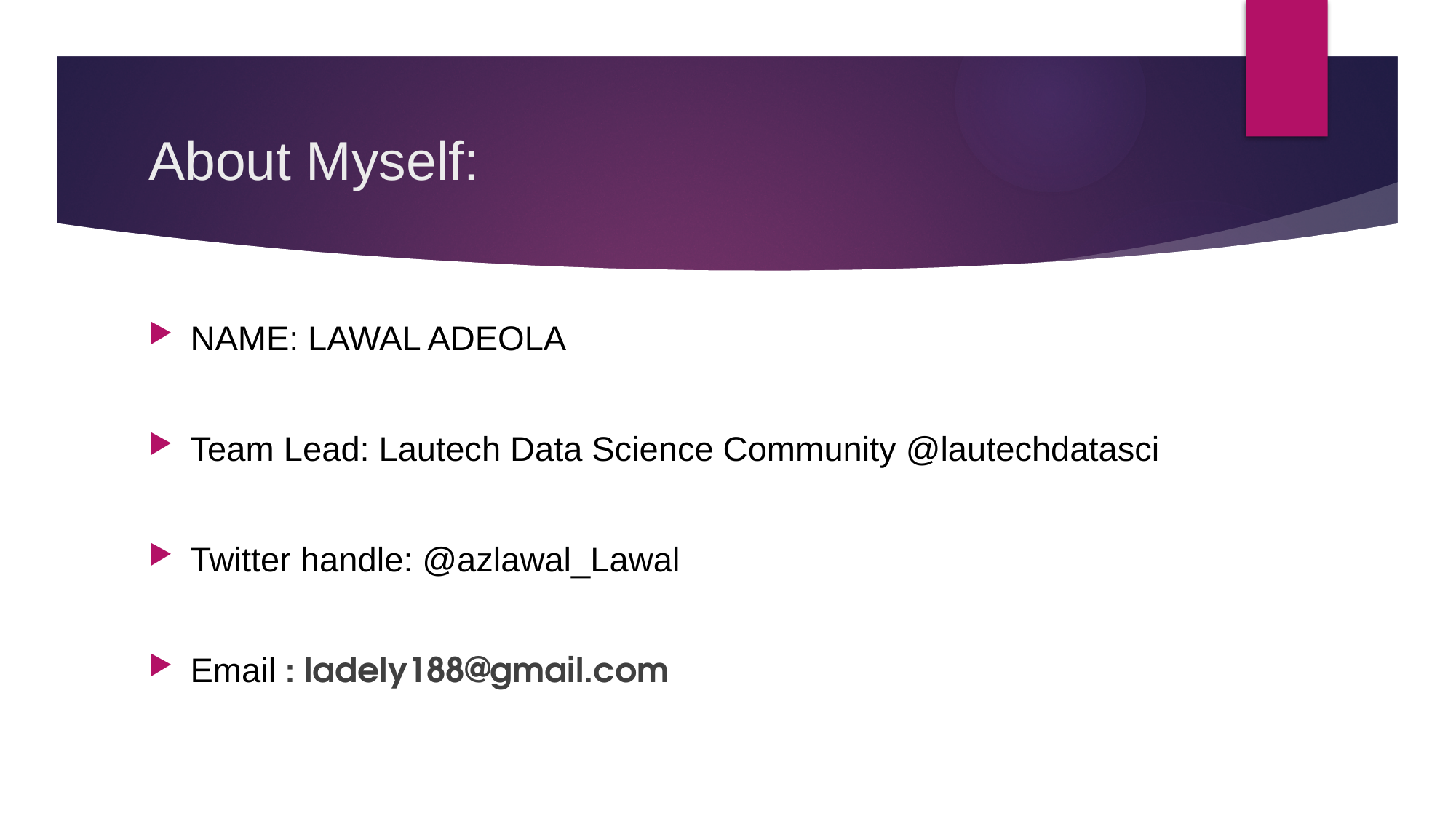

# About Myself:
NAME: LAWAL ADEOLA

Team Lead: Lautech Data Science Community @lautechdatasci

Twitter handle: @azlawal_Lawal

Email : ladely188@gmail.com